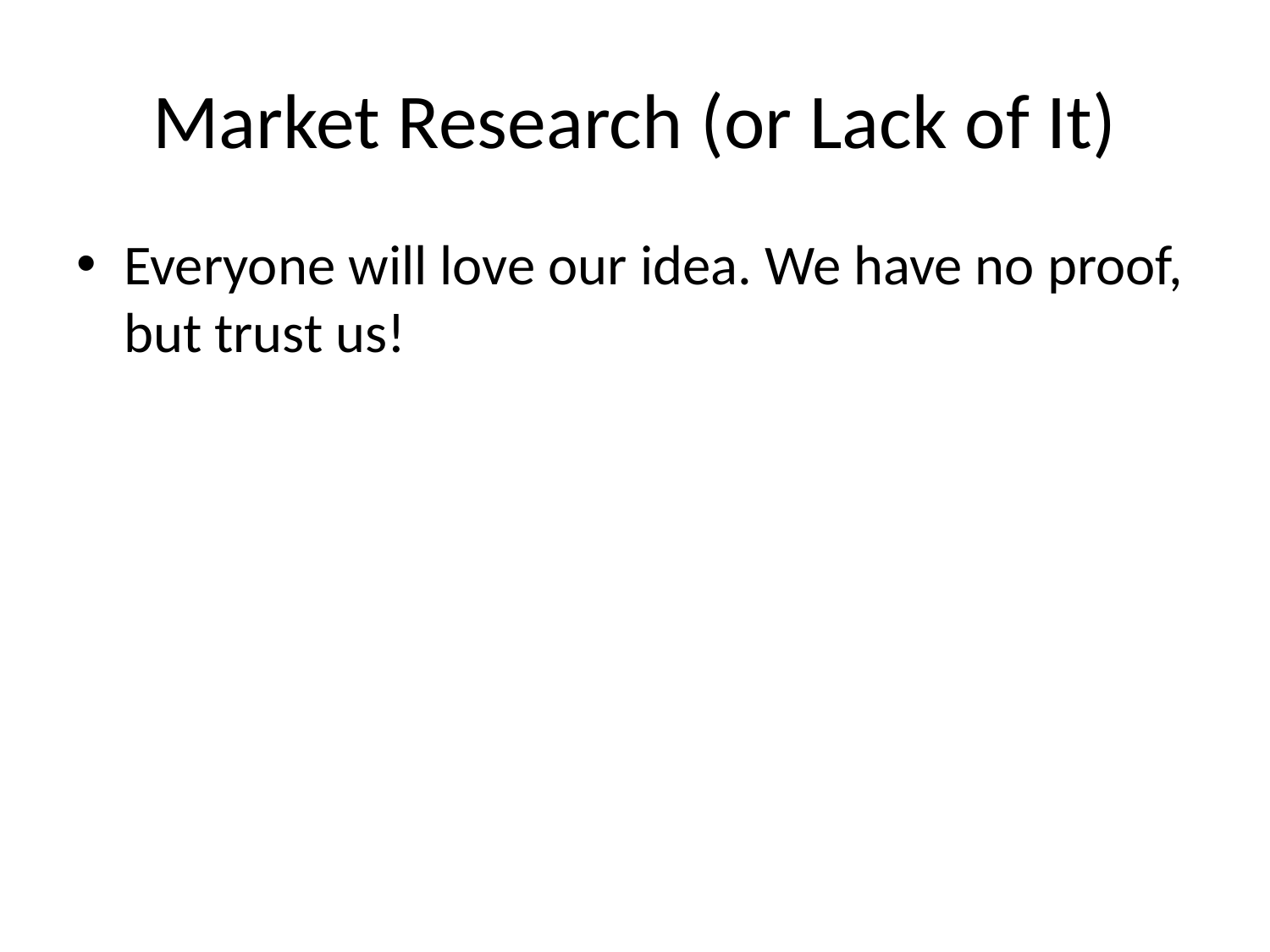

# Market Research (or Lack of It)
Everyone will love our idea. We have no proof, but trust us!